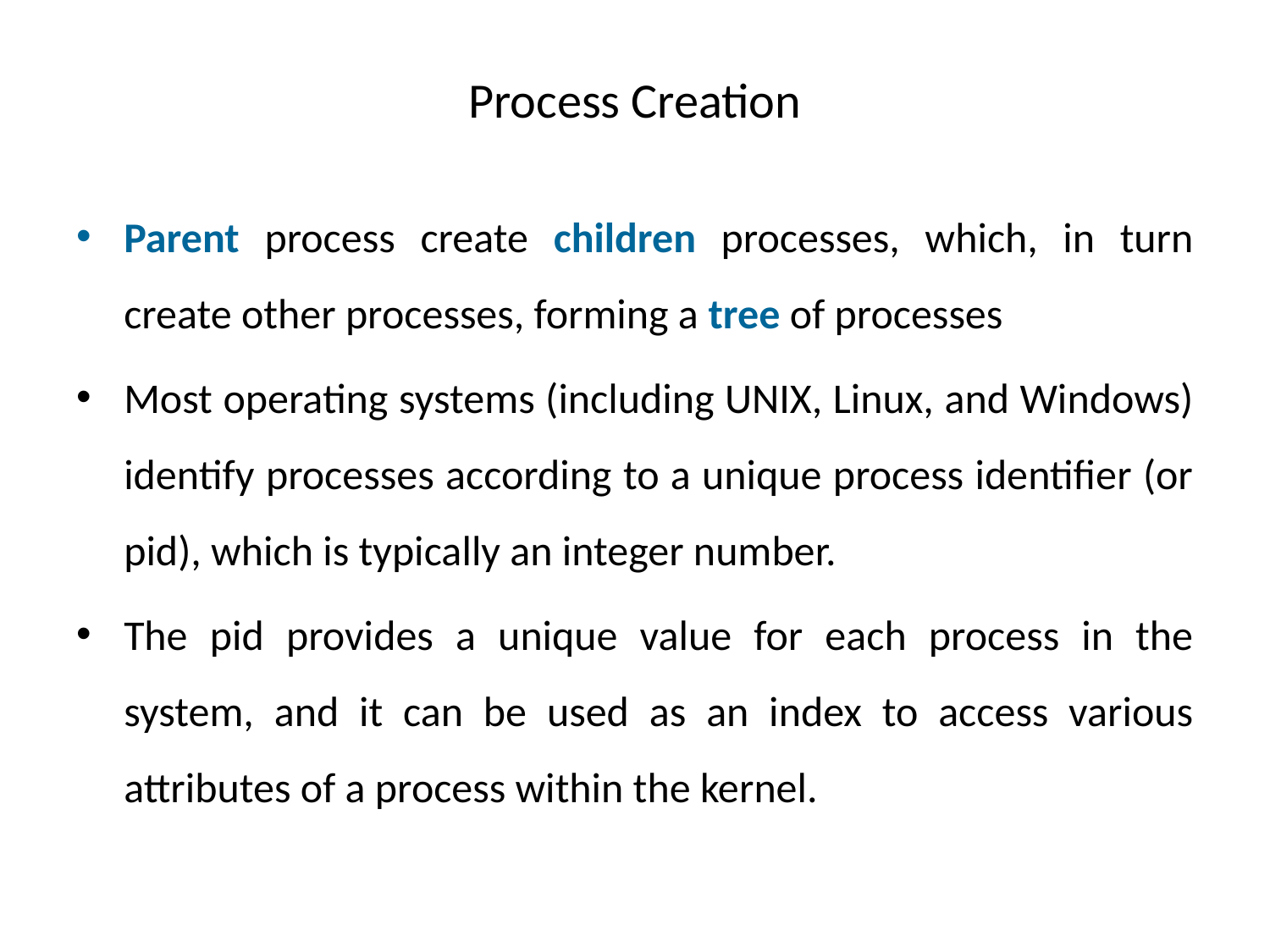

# Process Creation
Parent process create children processes, which, in turn create other processes, forming a tree of processes
Most operating systems (including UNIX, Linux, and Windows) identify processes according to a unique process identifier (or pid), which is typically an integer number.
The pid provides a unique value for each process in the system, and it can be used as an index to access various attributes of a process within the kernel.